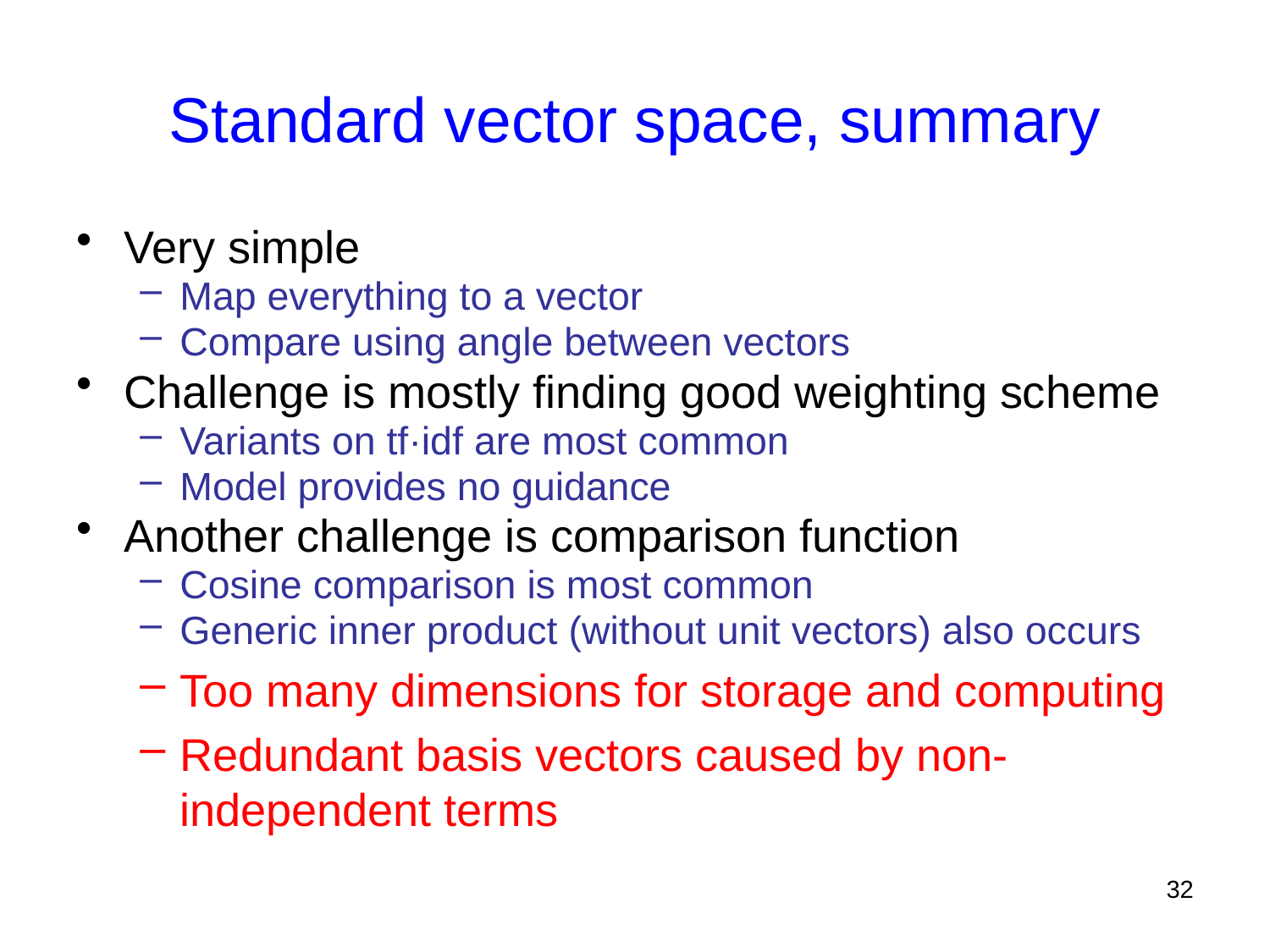

# Standard vector space, summary
Very simple
Map everything to a vector
Compare using angle between vectors
Challenge is mostly finding good weighting scheme
Variants on tf·idf are most common
Model provides no guidance
Another challenge is comparison function
Cosine comparison is most common
Generic inner product (without unit vectors) also occurs
Too many dimensions for storage and computing
Redundant basis vectors caused by non-independent terms

32